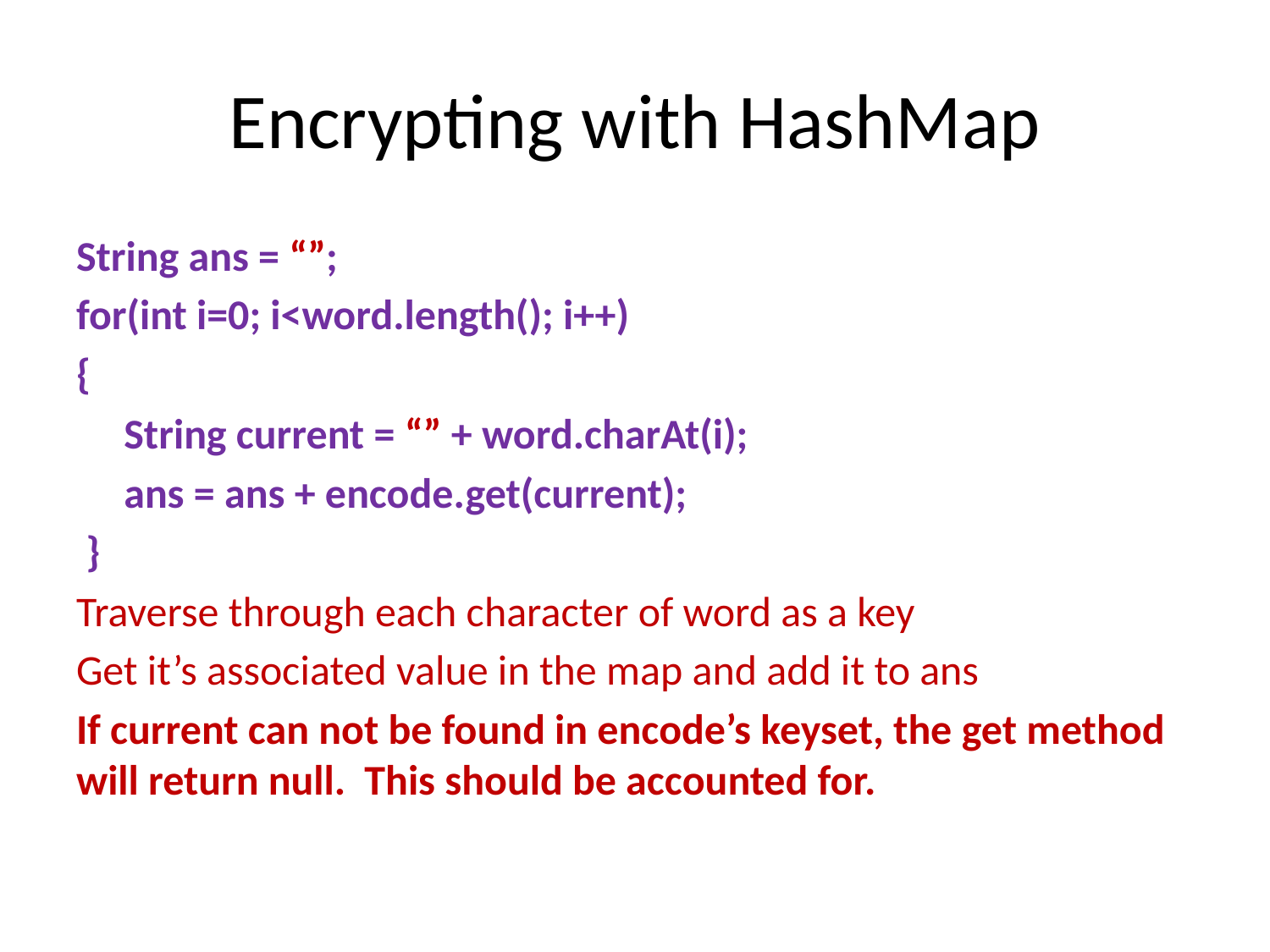

# Encrypting with HashMap
String ans = “”;
for(int i=0; i<word.length(); i++)
{
     String current = “” + word.charAt(i);
     ans = ans + encode.get(current);
 }
Traverse through each character of word as a key
Get it’s associated value in the map and add it to ans
If current can not be found in encode’s keyset, the get method will return null.  This should be accounted for.